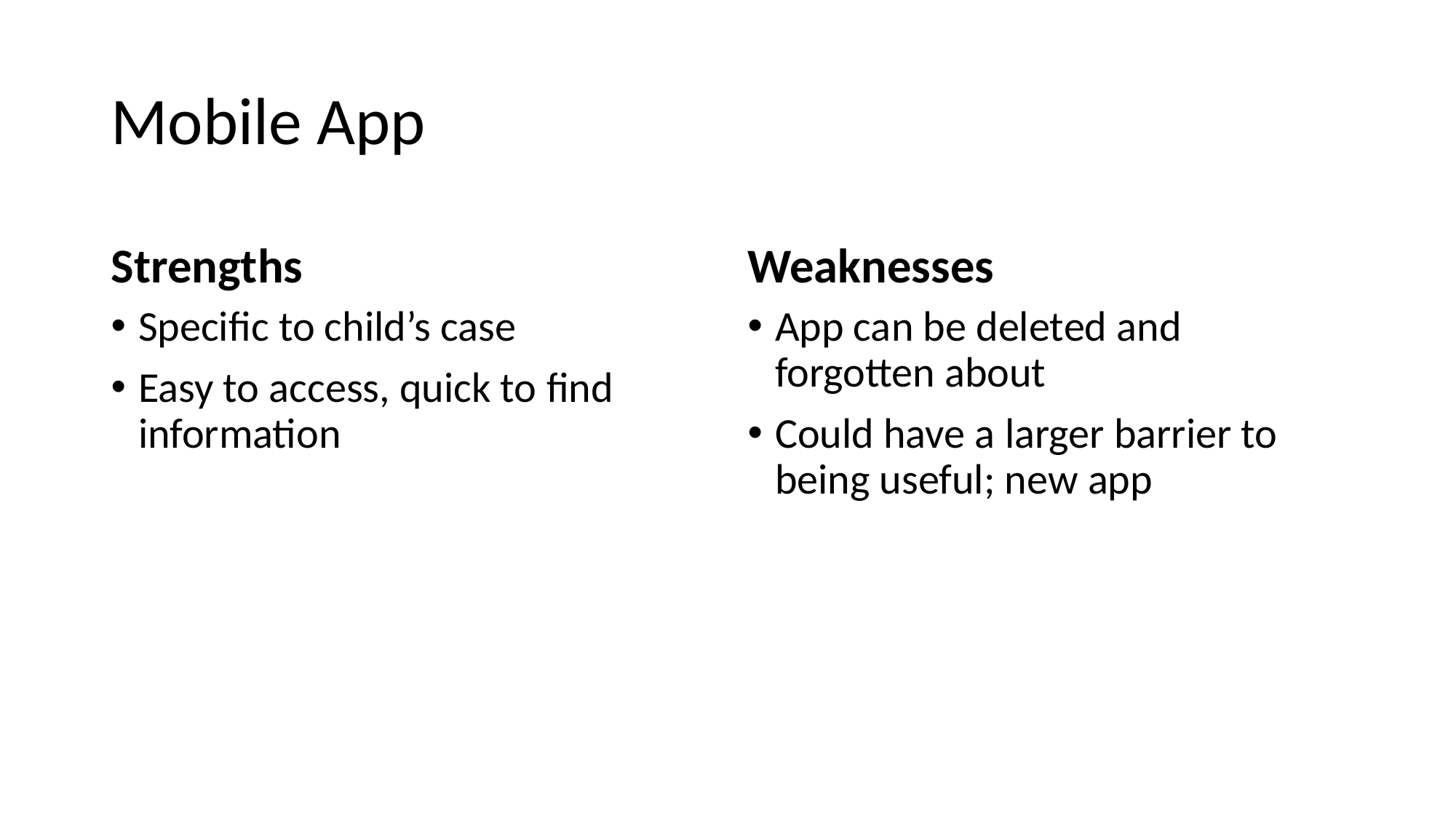

# Mobile App
Strengths
Weaknesses
Specific to child’s case
Easy to access, quick to find information
App can be deleted and forgotten about
Could have a larger barrier to being useful; new app